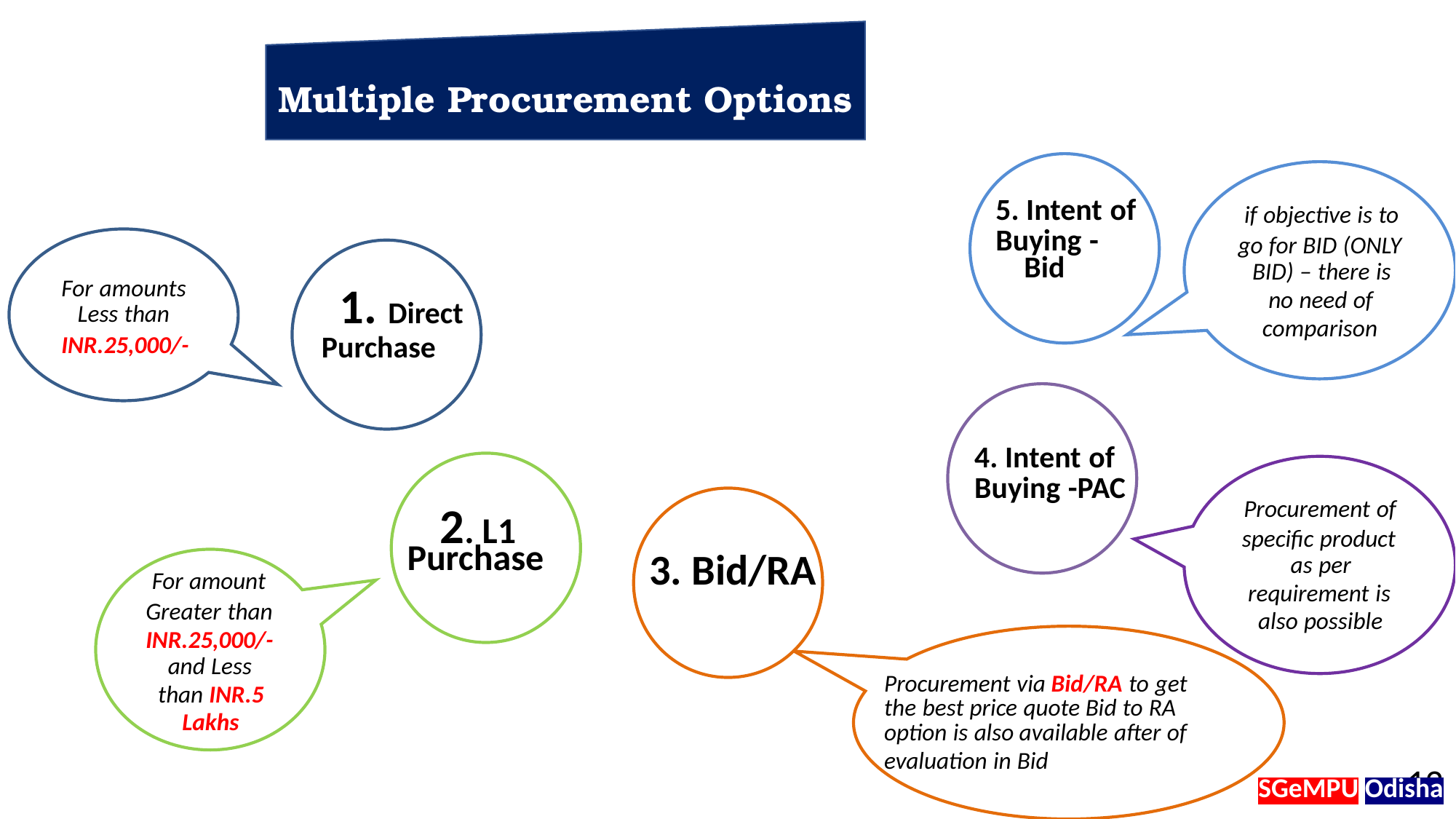

Multiple Procurement Options

5. Intent of
Buying -
	Bid
	if objective is to
go for BID (ONLY
		BID) – there is
				no need of
			comparison

For amounts
	Less than
INR.25,000/-
	1. Direct
Purchase
4.

4. Intent of
Buying -PAC

Procurement of
specific product
			as per
	requirement is
		also possible
   2. L1
Purchase

3. Bid/RA
	For amount
Greater than
INR.25,000/-
			and Less
		than INR.5
				Lakhs

		     Procurement via Bid/RA to get the best price quote Bid to RA option is also available after of
evaluation in Bid

SGeMPU Odisha
12